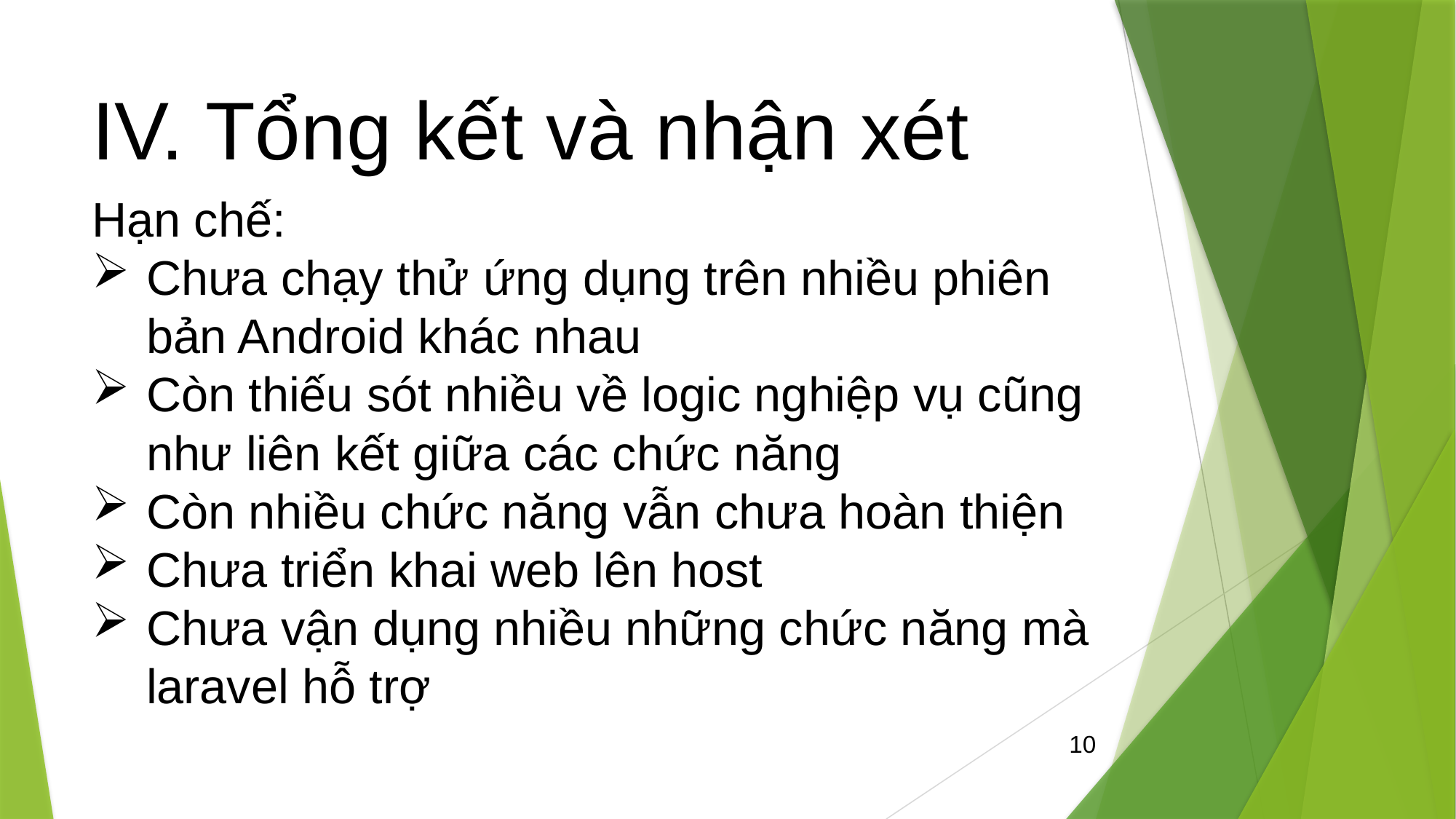

# IV. Tổng kết và nhận xét
Hạn chế:
Chưa chạy thử ứng dụng trên nhiều phiên bản Android khác nhau
Còn thiếu sót nhiều về logic nghiệp vụ cũng như liên kết giữa các chức năng
Còn nhiều chức năng vẫn chưa hoàn thiện
Chưa triển khai web lên host
Chưa vận dụng nhiều những chức năng mà laravel hỗ trợ

10